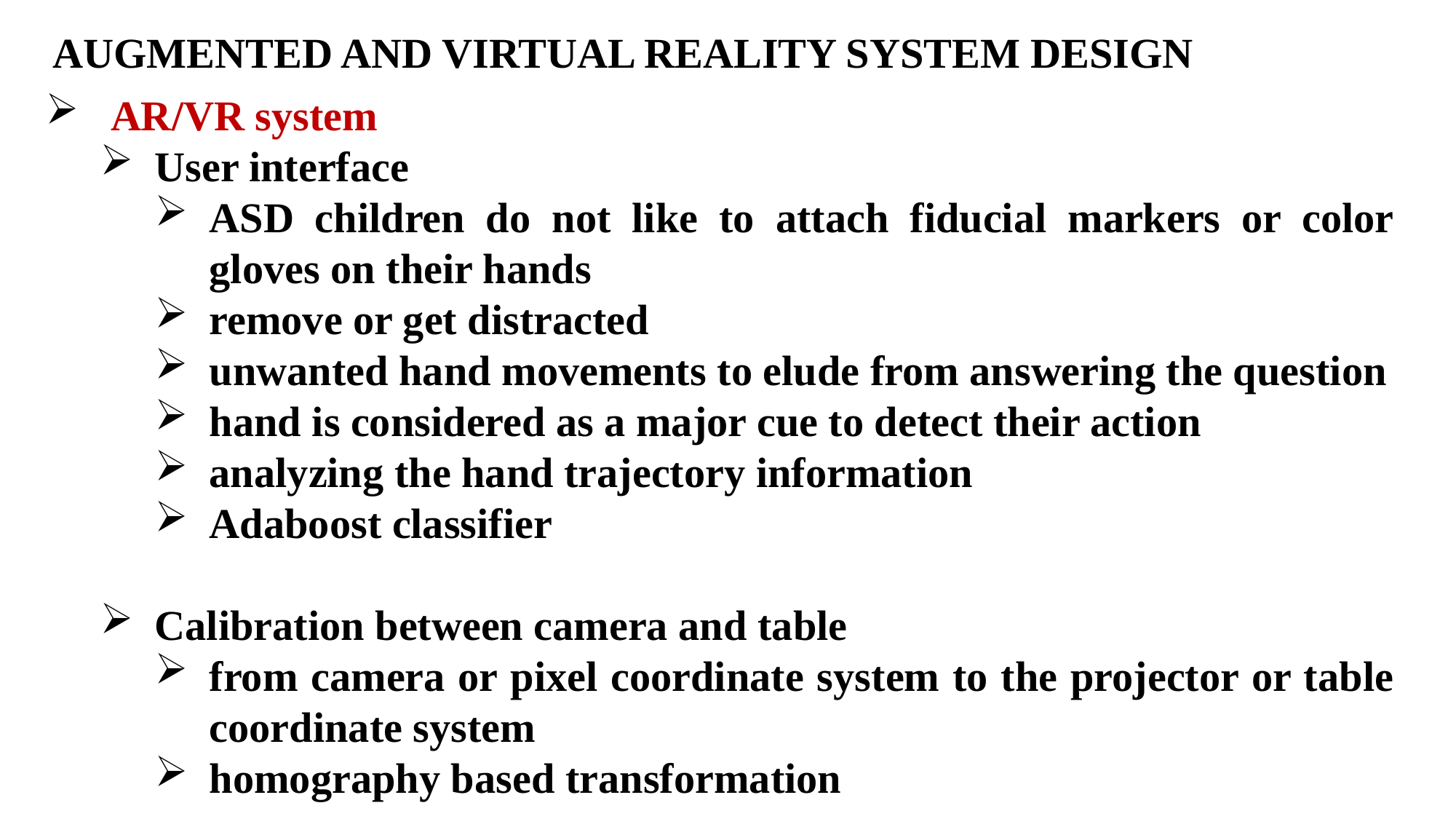

AUGMENTED AND VIRTUAL REALITY SYSTEM DESIGN
 AR/VR system
User interface
ASD children do not like to attach fiducial markers or color gloves on their hands
remove or get distracted
unwanted hand movements to elude from answering the question
hand is considered as a major cue to detect their action
analyzing the hand trajectory information
Adaboost classifier

Calibration between camera and table
from camera or pixel coordinate system to the projector or table coordinate system
homography based transformation